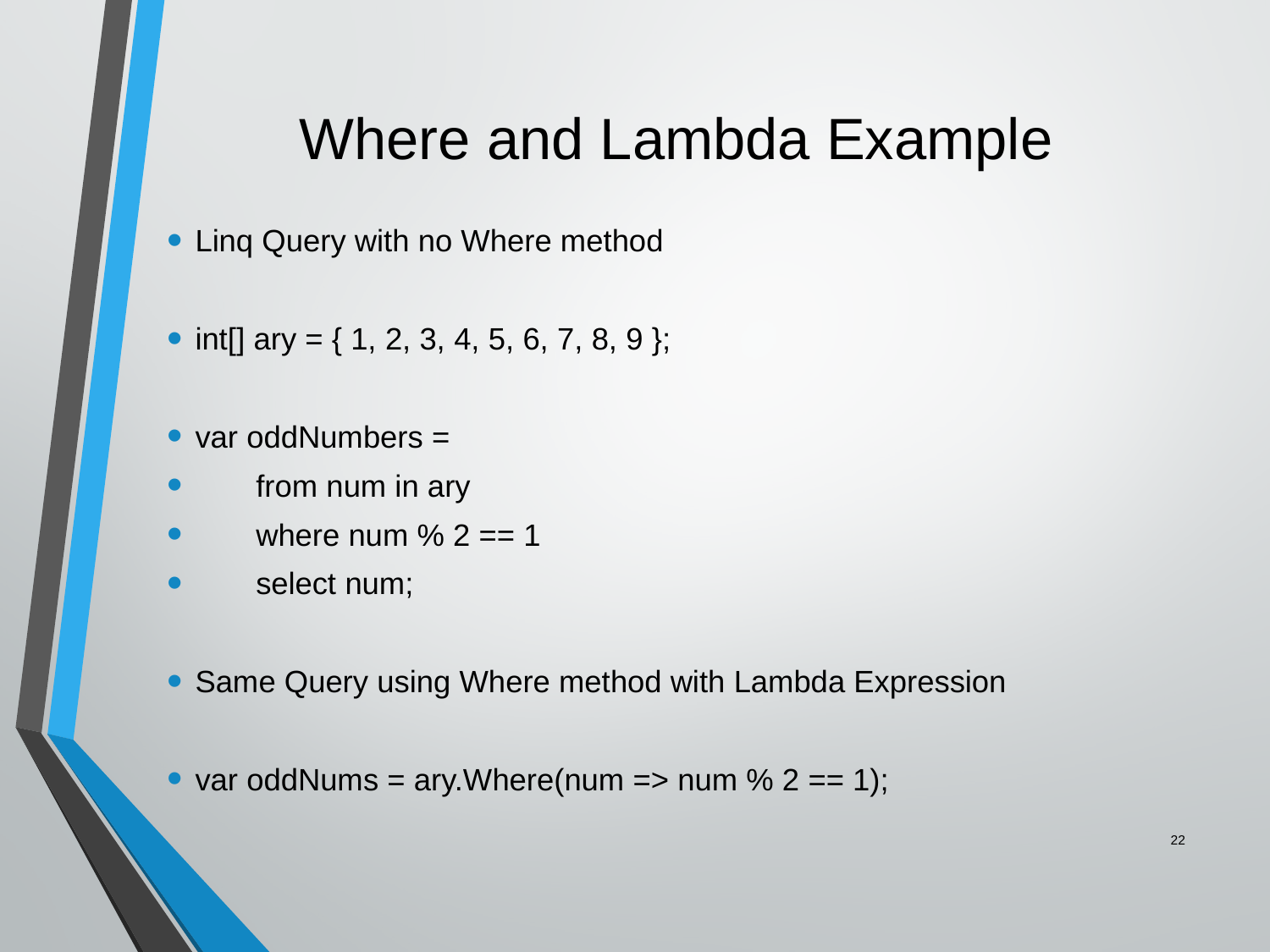

# Where and Lambda Example
Linq Query with no Where method

int[] ary = { 1, 2, 3, 4, 5, 6, 7, 8, 9 };

var oddNumbers =
       from num in ary
       where num % 2 == 1
       select num;

Same Query using Where method with Lambda Expression

var oddNums = ary.Where(num => num % 2 == 1);
22